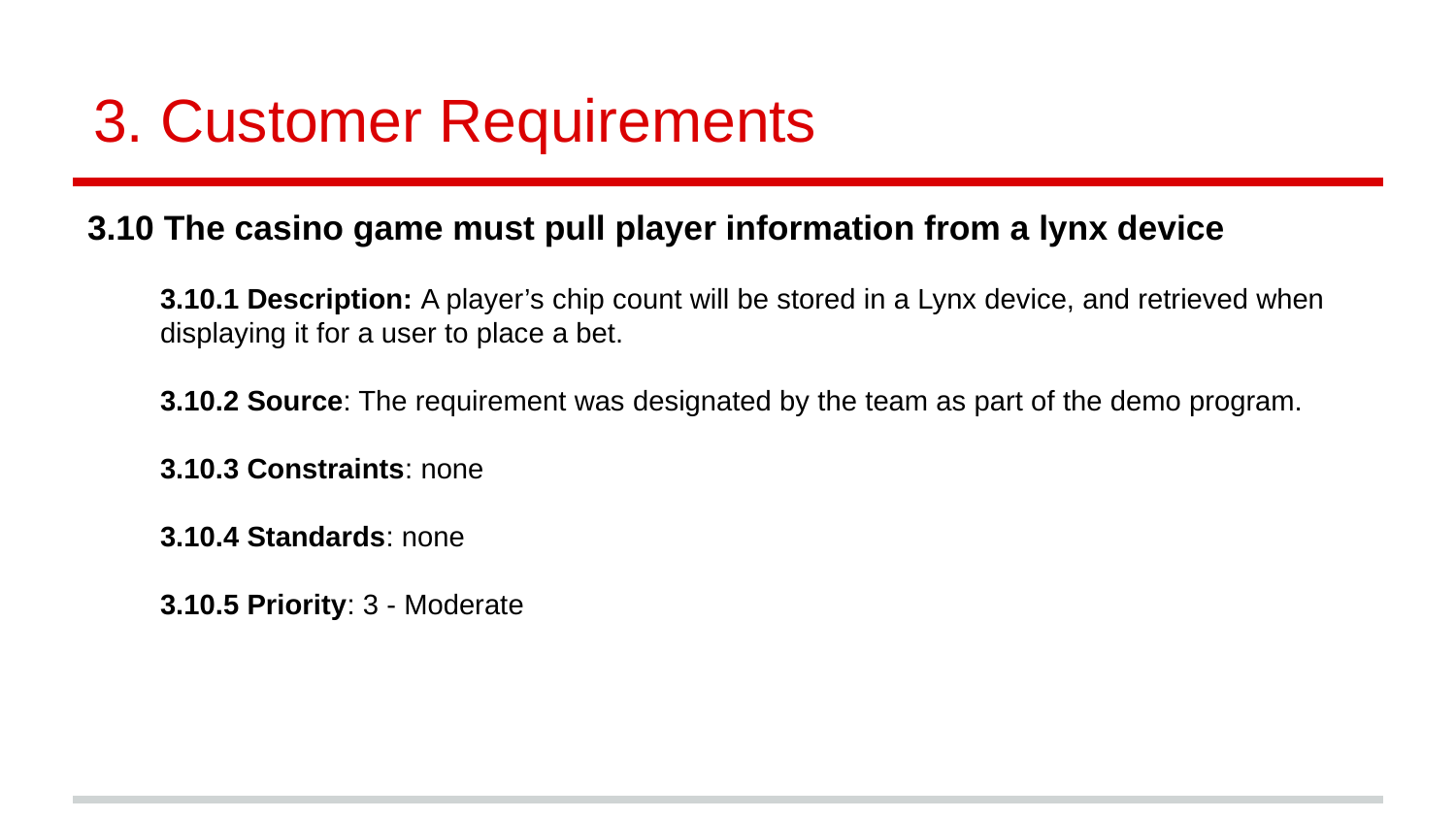

# Customer Requirements
3.10 The casino game must pull player information from a lynx device

3.10.1 Description: A player’s chip count will be stored in a Lynx device, and retrieved when displaying it for a user to place a bet.

3.10.2 Source: The requirement was designated by the team as part of the demo program.

3.10.3 Constraints: none

3.10.4 Standards: none

3.10.5 Priority: 3 - Moderate